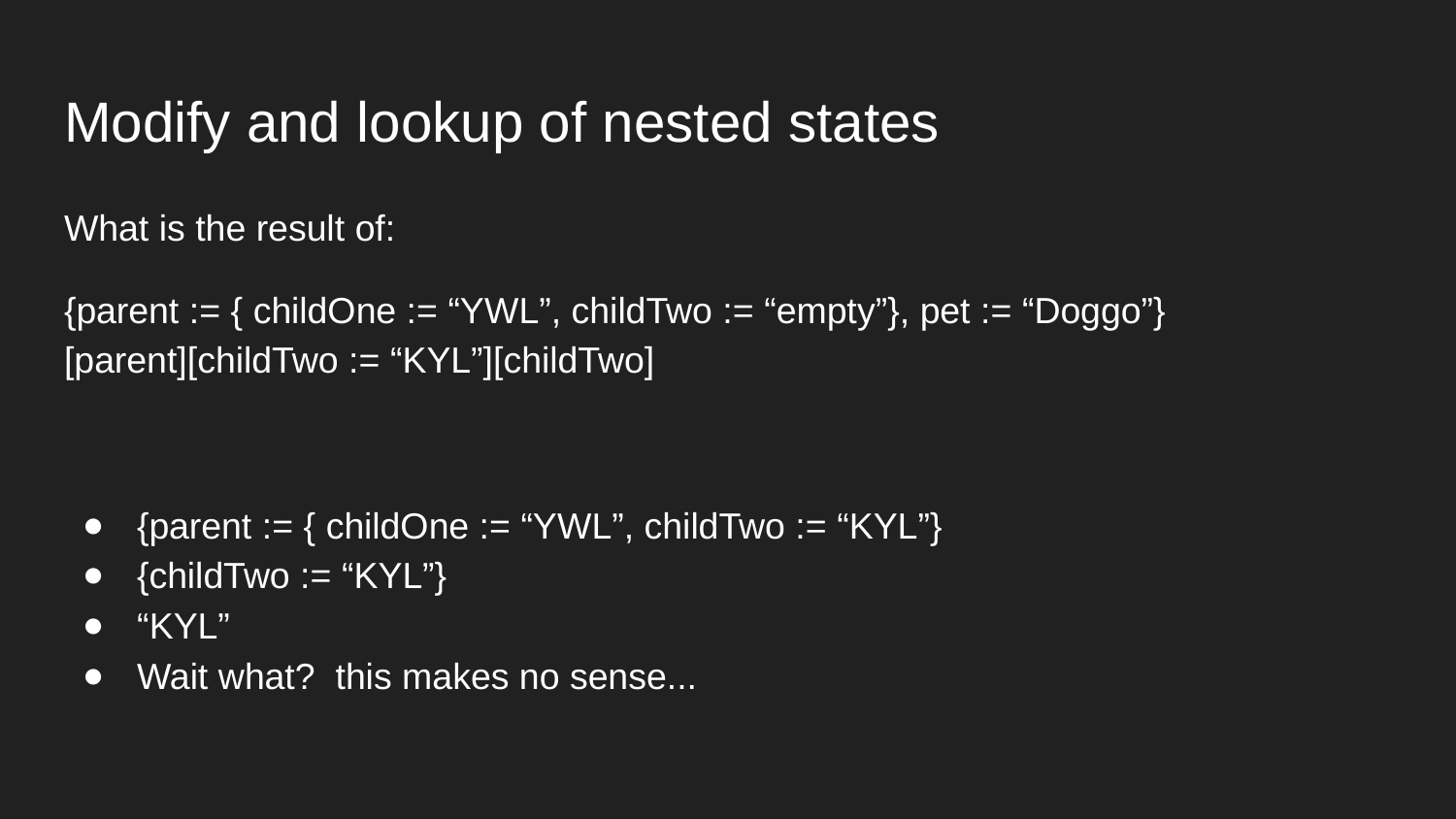

# Modify and lookup of nested states
What is the result of:
{parent := { childOne := “YWL”, childTwo := “empty”}, pet := “Doggo”}
[parent][childTwo := “KYL”][childTwo]

{parent := { childOne := “YWL”, childTwo := “KYL”}
{childTwo := “KYL”}
“KYL”
Wait what?  this makes no sense...